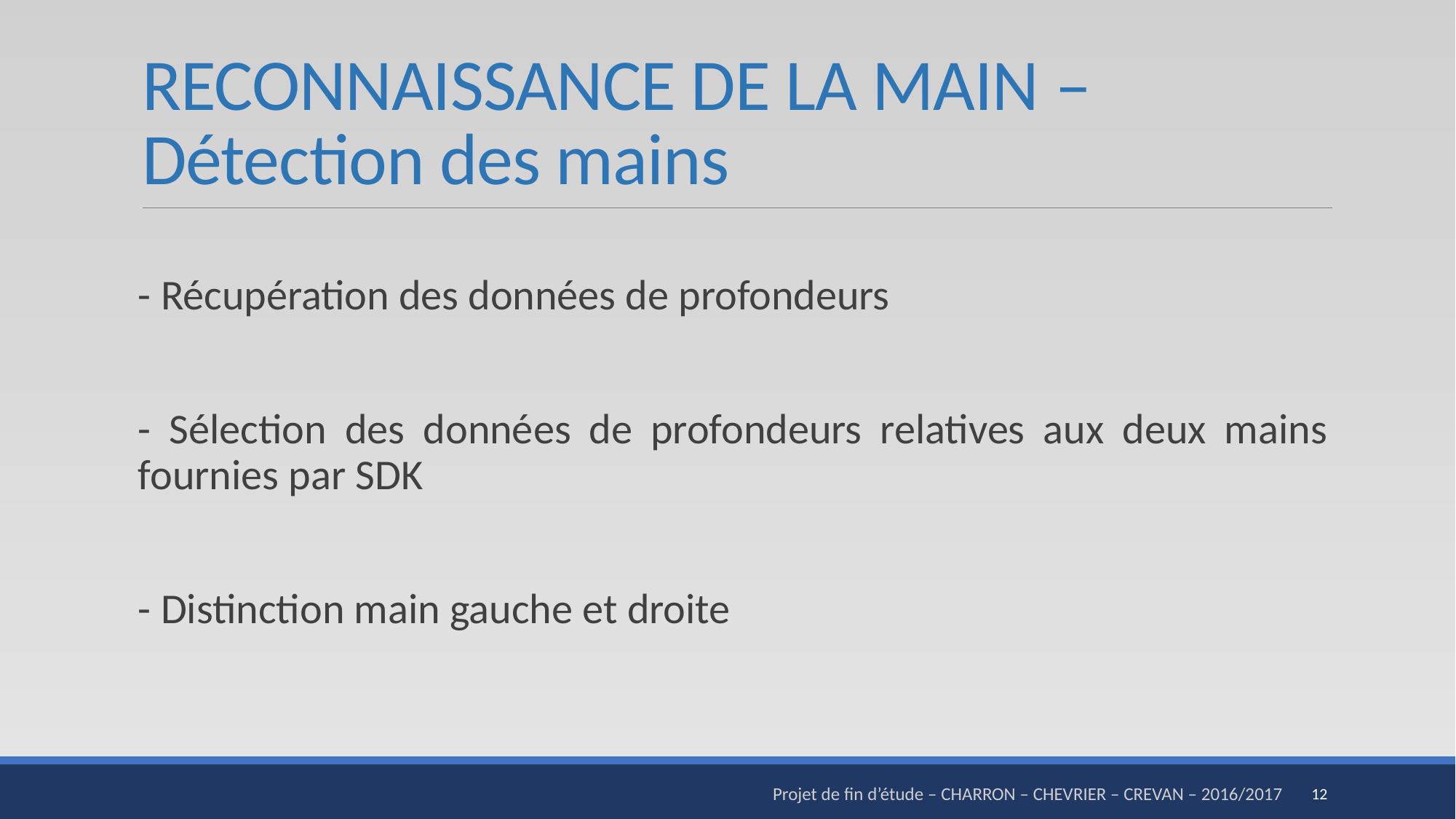

# RECONNAISSANCE DE LA MAIN – Détection des mains
- Récupération des données de profondeurs

- Sélection des données de profondeurs relatives aux deux mains fournies par SDK

- Distinction main gauche et droite
12
Projet de fin d’étude – CHARRON – CHEVRIER – CREVAN – 2016/2017